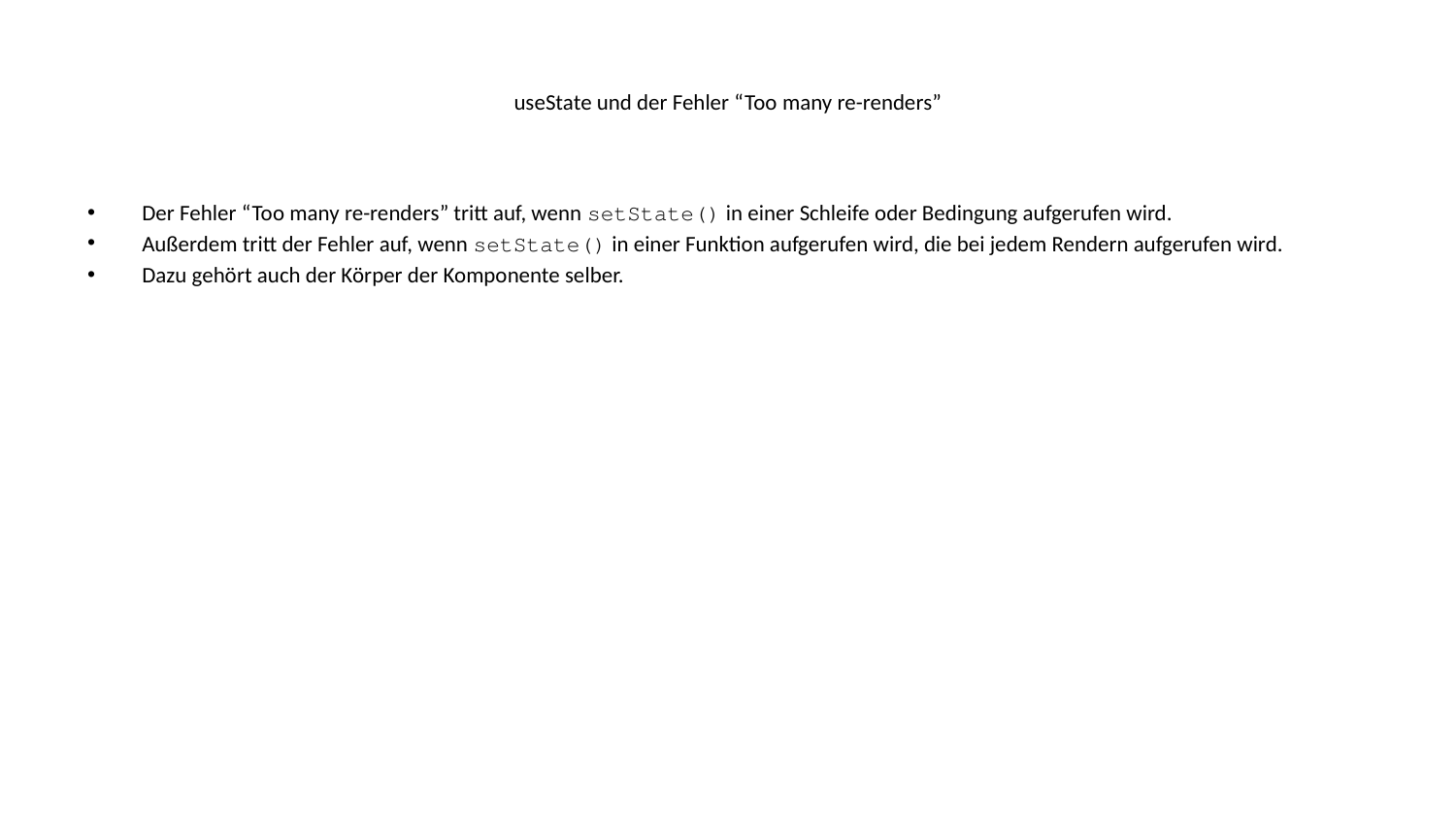

# useState und der Fehler “Too many re-renders”
Der Fehler “Too many re-renders” tritt auf, wenn setState() in einer Schleife oder Bedingung aufgerufen wird.
Außerdem tritt der Fehler auf, wenn setState() in einer Funktion aufgerufen wird, die bei jedem Rendern aufgerufen wird.
Dazu gehört auch der Körper der Komponente selber.